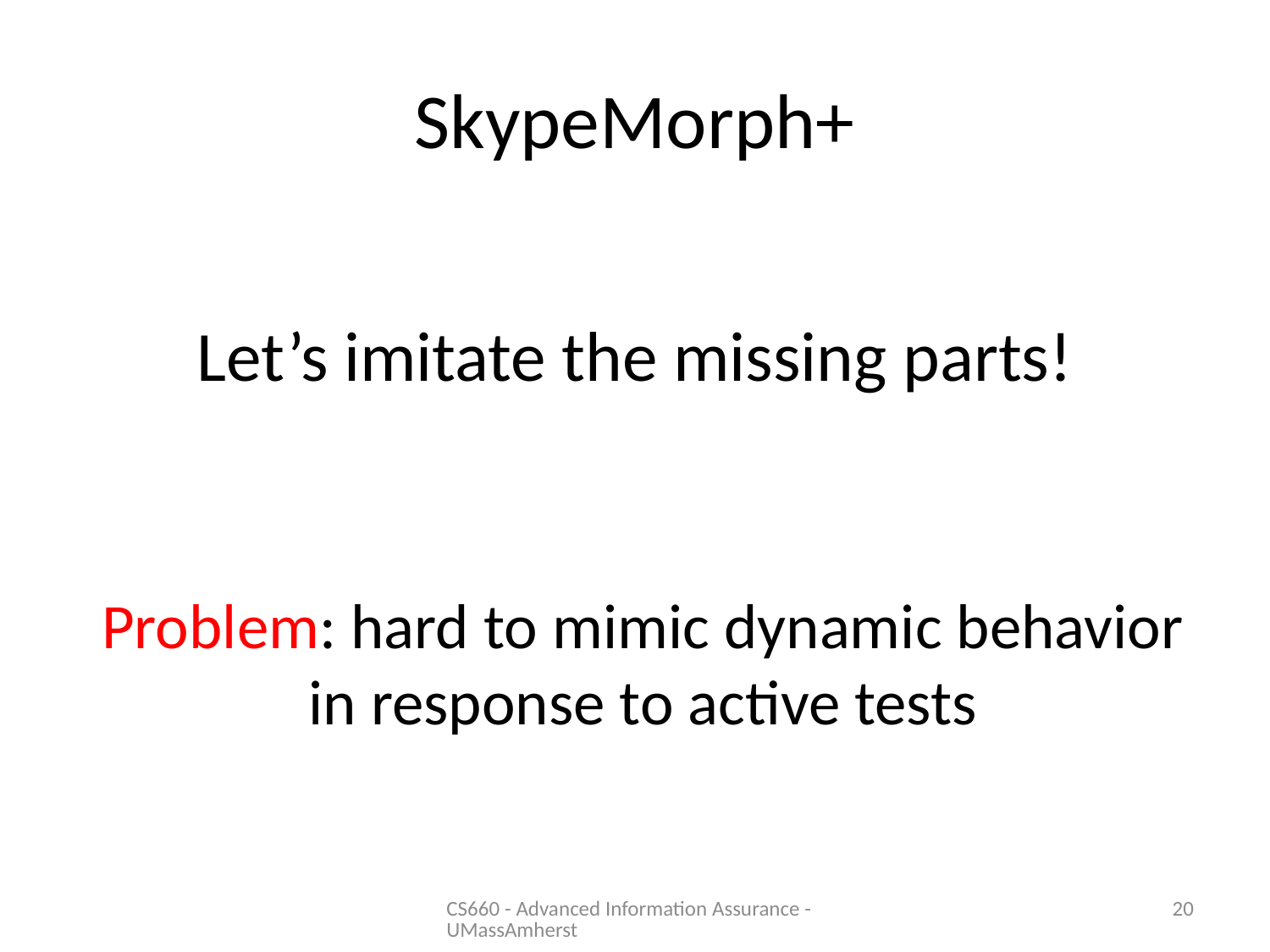

# SkypeMorph+

Let’s imitate the missing parts!

Problem: hard to mimic dynamic behavior in response to active tests
CS660 - Advanced Information Assurance - UMassAmherst
20